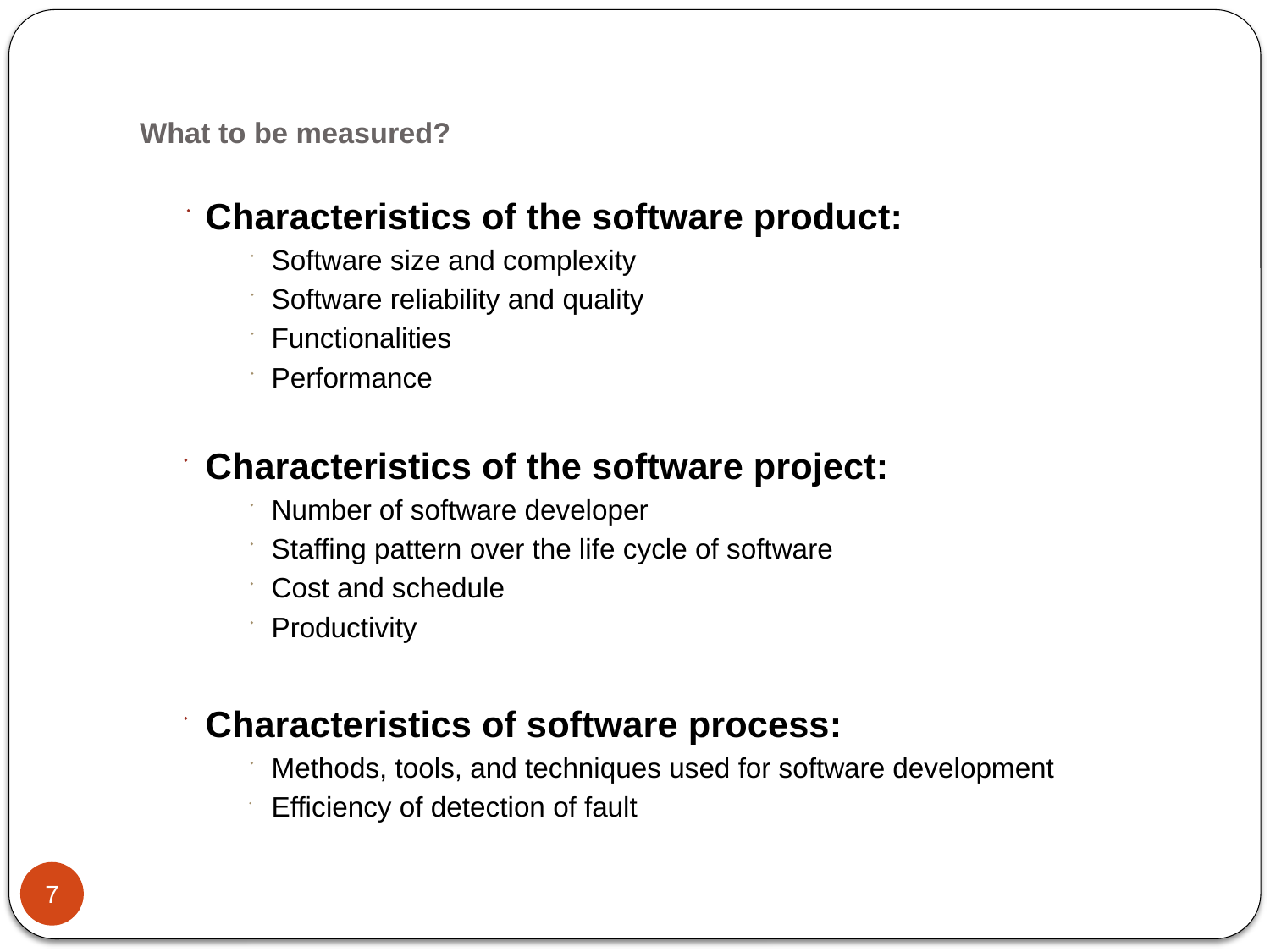

# What to be measured?

Characteristics of the software product:
Software size and complexity
Software reliability and quality
Functionalities
Performance

Characteristics of the software project:
Number of software developer
Staffing pattern over the life cycle of software
Cost and schedule
Productivity

Characteristics of software process:
Methods, tools, and techniques used for software development
Efficiency of detection of fault

7